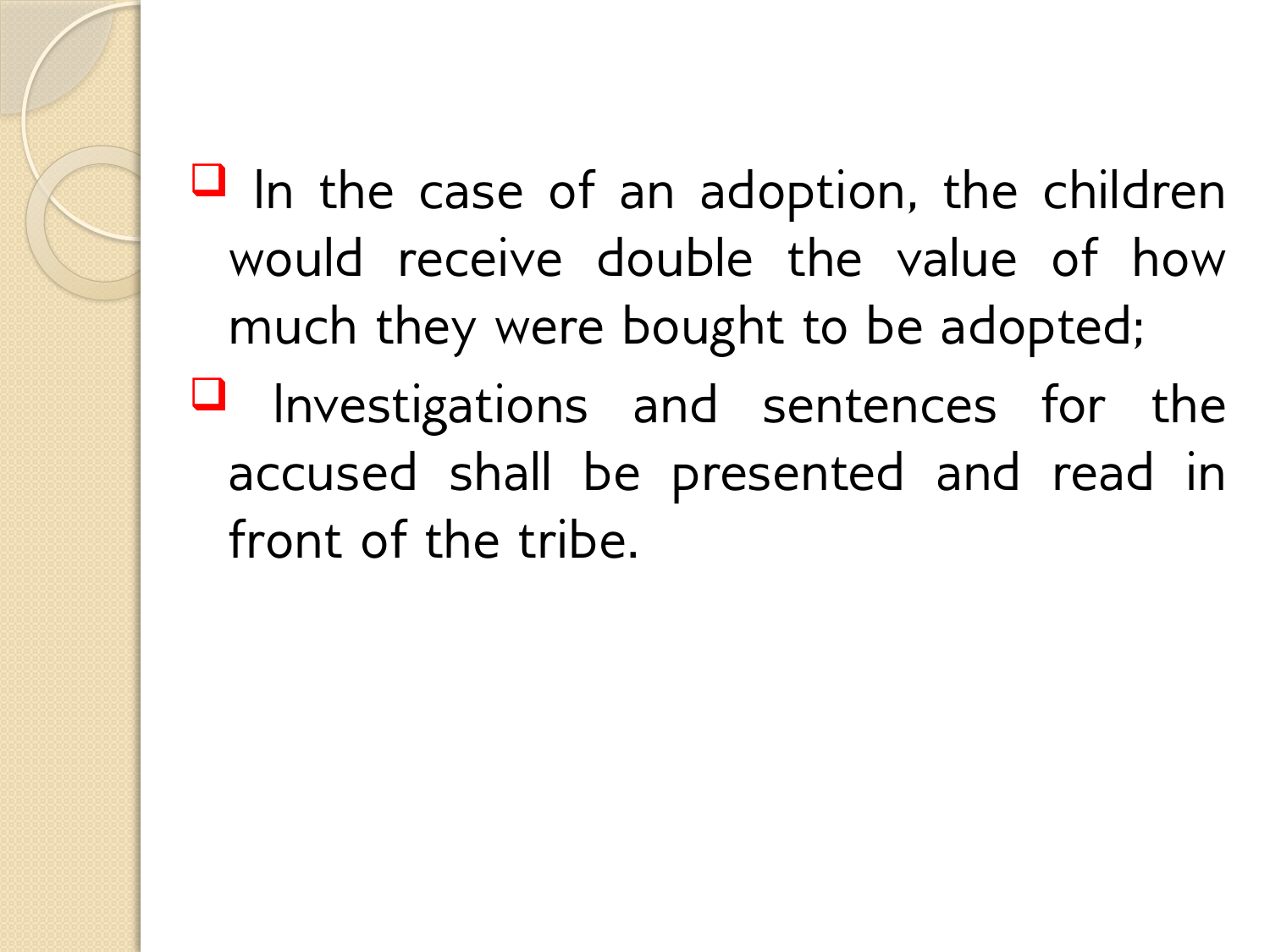

In the case of an adoption, the children would receive double the value of how much they were bought to be adopted;
 Investigations and sentences for the accused shall be presented and read in front of the tribe.